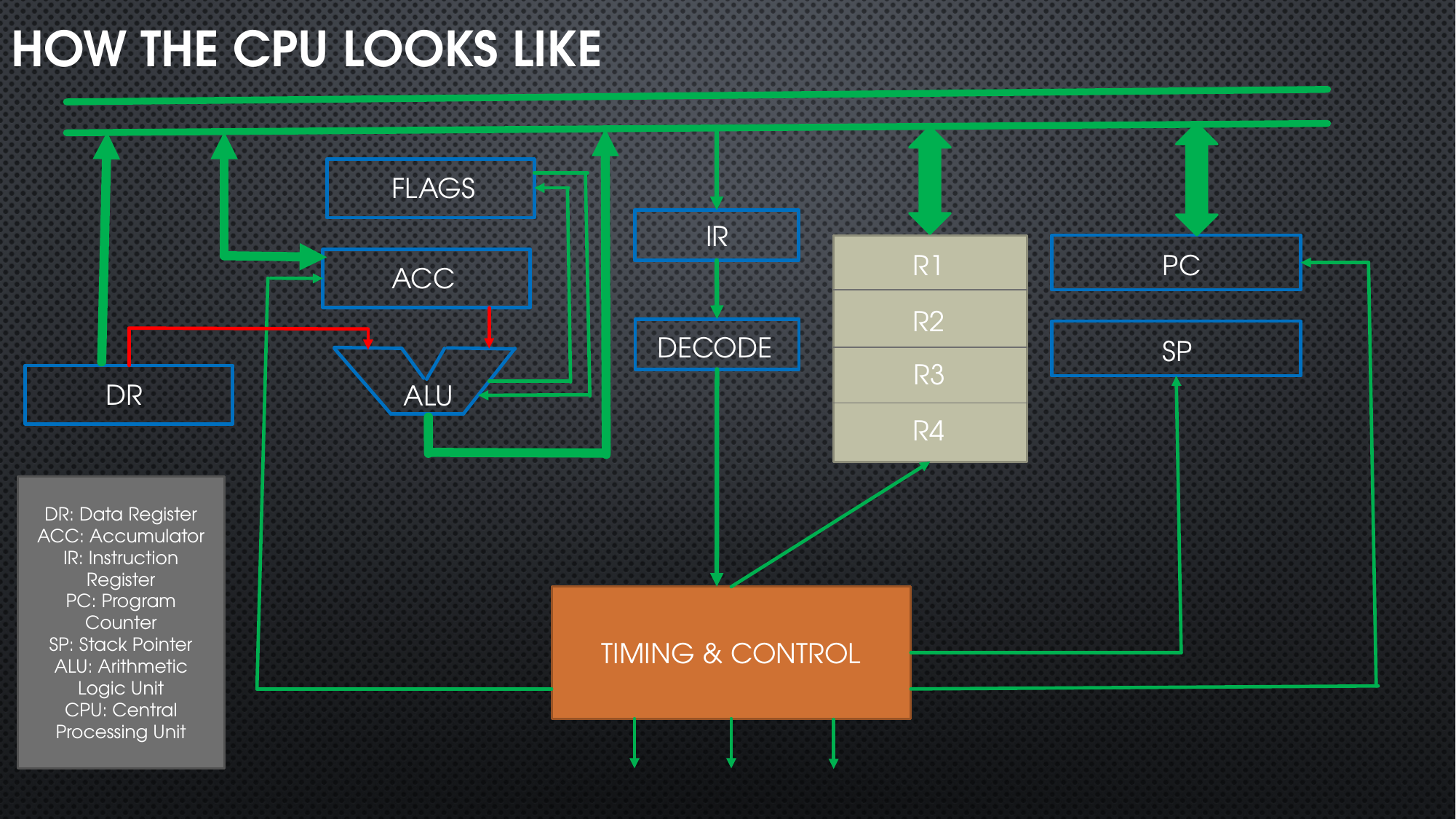

# How the CPU looks like

FLAGS

IR

R1
PC

ACC
R2

DECODE
SP
R3

DR
ALU
R4
DR: Data Register
ACC: Accumulator
IR: Instruction Register
PC: Program Counter
SP: Stack Pointer
ALU: Arithmetic Logic Unit
CPU: Central Processing Unit
TIMING & CONTROL